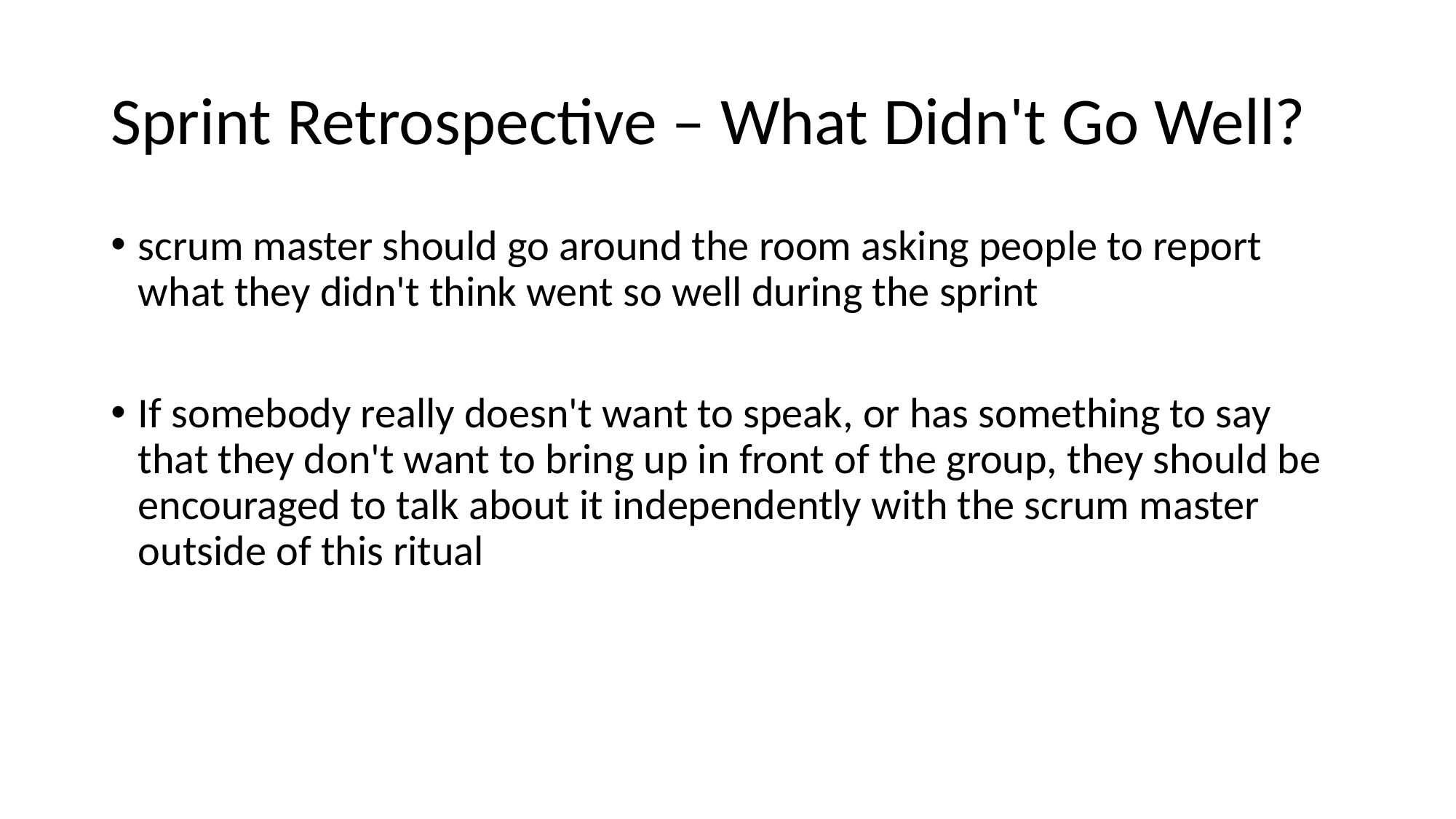

# Sprint Retrospective – What Didn't Go Well?
scrum master should go around the room asking people to report what they didn't think went so well during the sprint

If somebody really doesn't want to speak, or has something to say that they don't want to bring up in front of the group, they should be encouraged to talk about it independently with the scrum master outside of this ritual